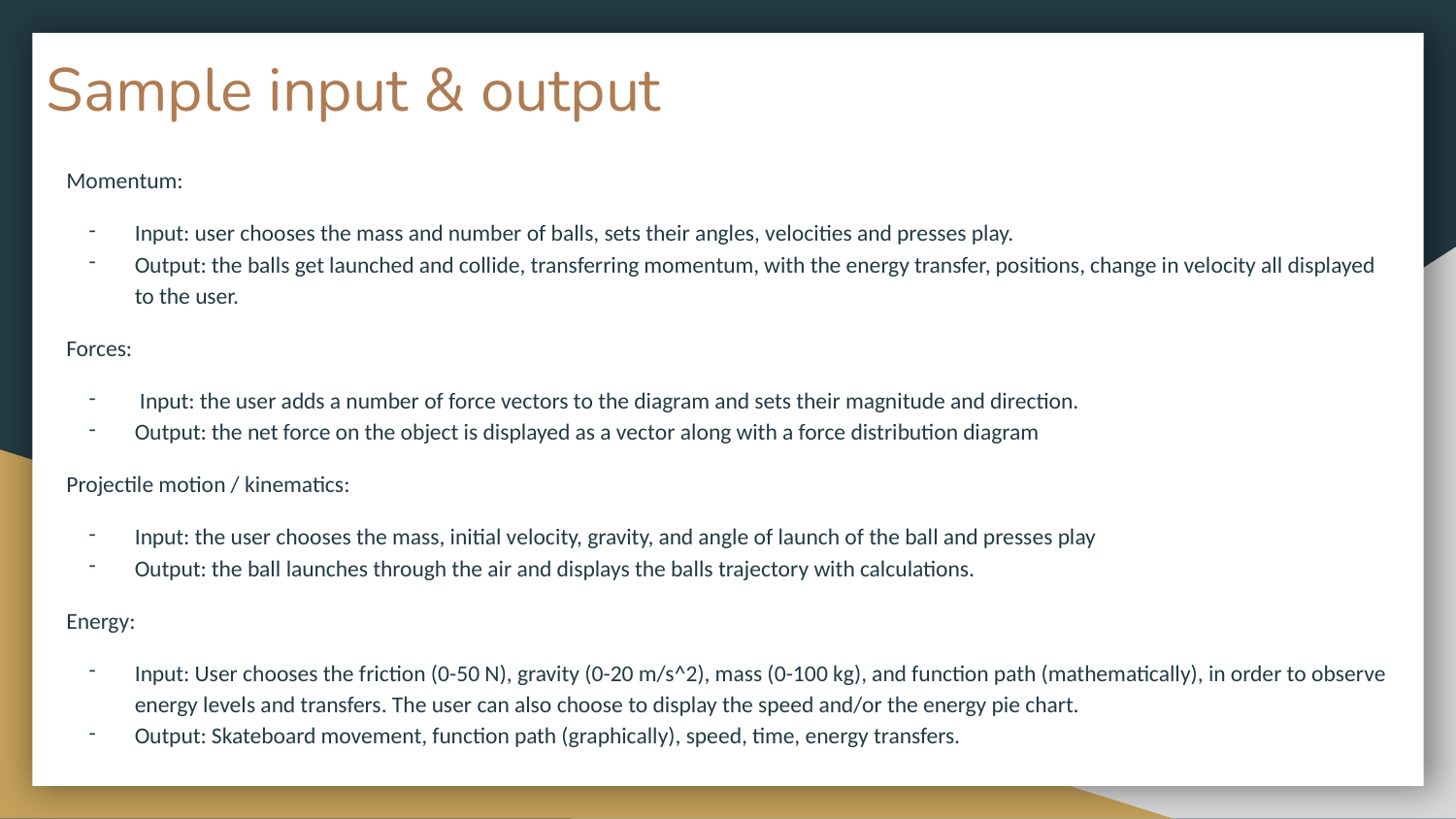

# Sample input & output
Momentum:
Input: user chooses the mass and number of balls, sets their angles, velocities and presses play.
Output: the balls get launched and collide, transferring momentum, with the energy transfer, positions, change in velocity all displayed to the user.
Forces:
 Input: the user adds a number of force vectors to the diagram and sets their magnitude and direction.
Output: the net force on the object is displayed as a vector along with a force distribution diagram
Projectile motion / kinematics:
Input: the user chooses the mass, initial velocity, gravity, and angle of launch of the ball and presses play
Output: the ball launches through the air and displays the balls trajectory with calculations.
Energy:
Input: User chooses the friction (0-50 N), gravity (0-20 m/s^2), mass (0-100 kg), and function path (mathematically), in order to observe energy levels and transfers. The user can also choose to display the speed and/or the energy pie chart.
Output: Skateboard movement, function path (graphically), speed, time, energy transfers.